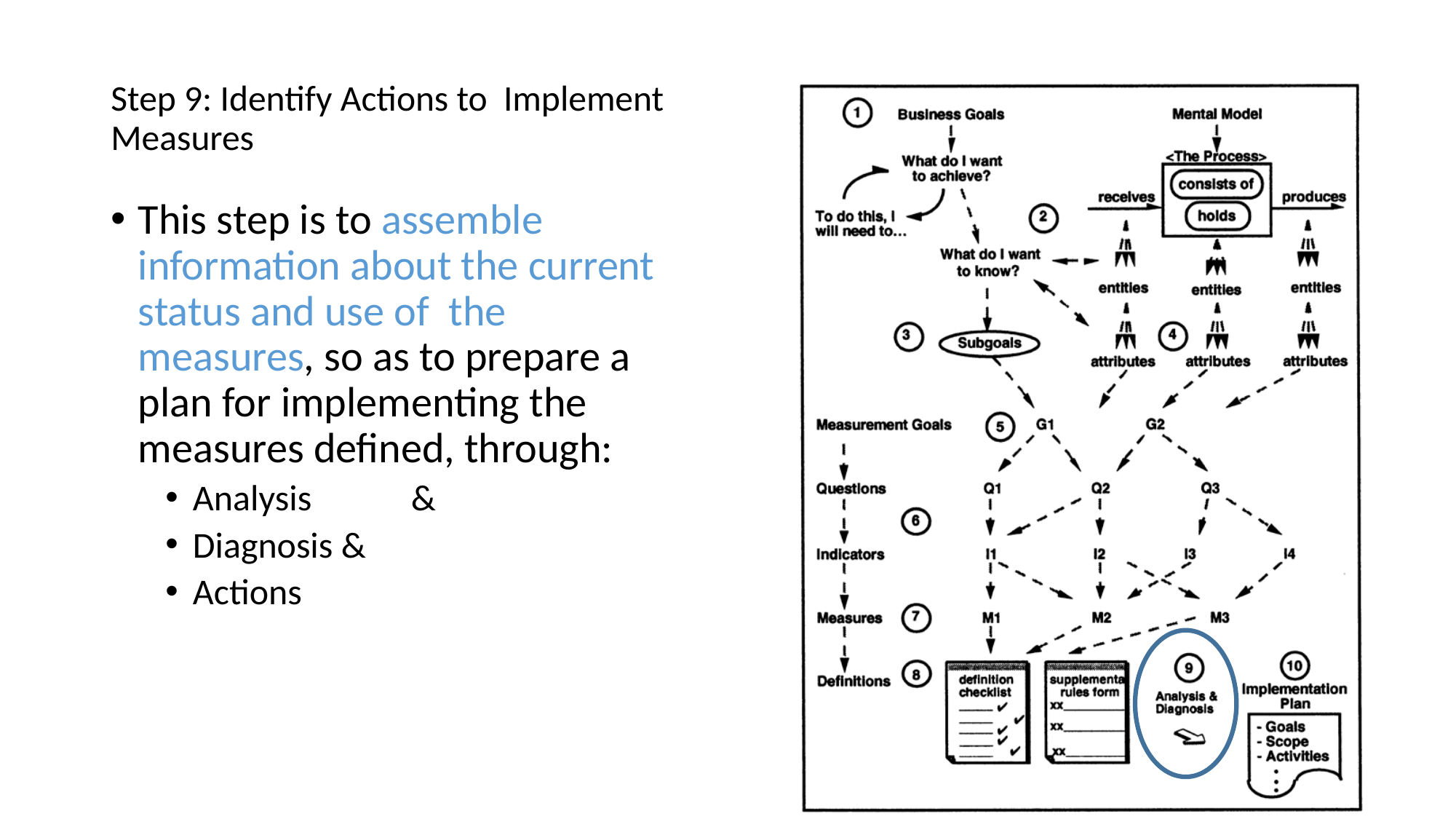

# Step 9: Identify Actions to  Implement Measures

This step is to assemble  information about the current status and use of  the measures, so as to prepare a plan for implementing the measures defined, through:
Analysis	&
Diagnosis &
Actions